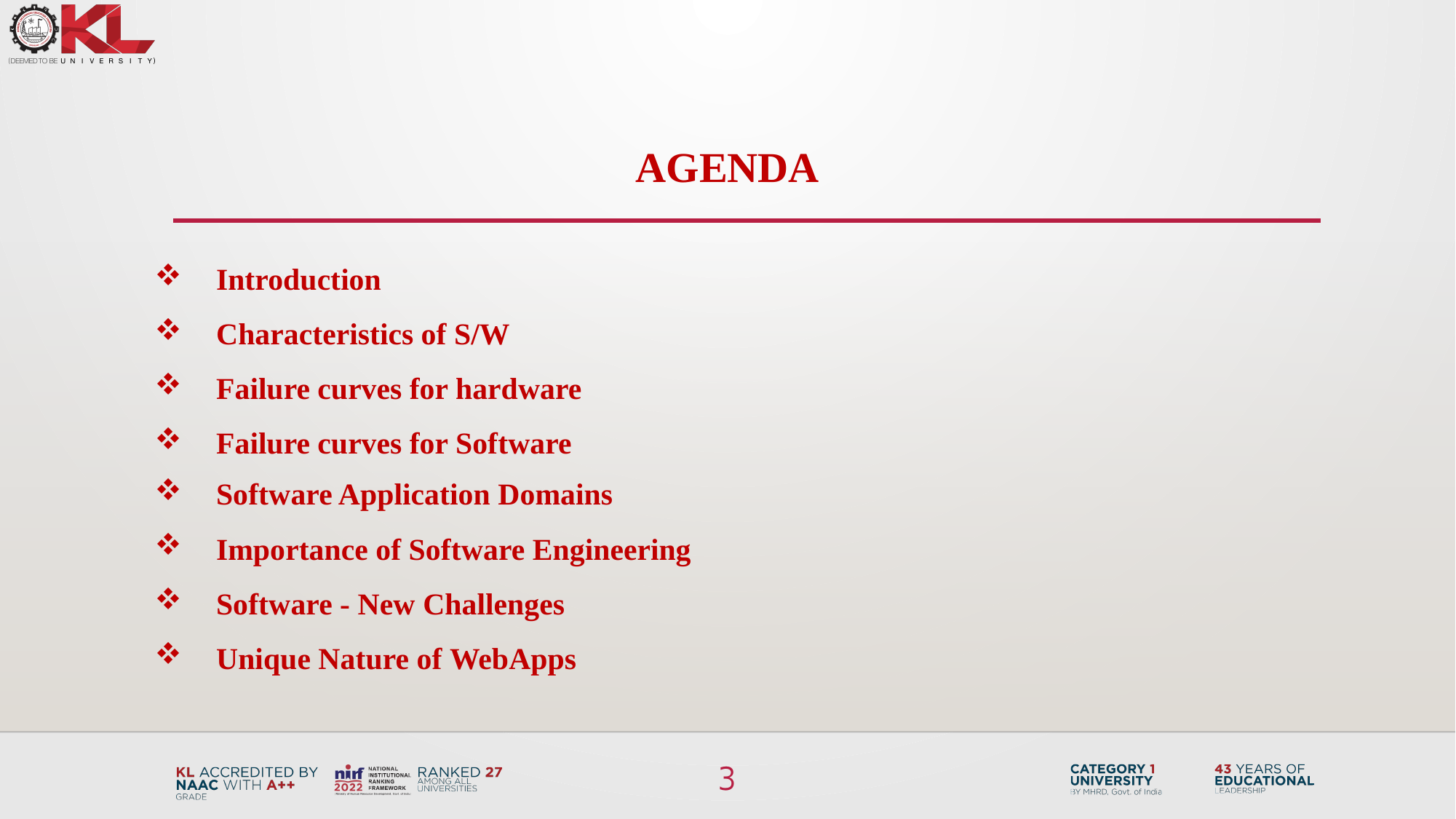

AGENDA
Introduction
Characteristics of S/W
Failure curves for hardware
Failure curves for Software
Software Application Domains
Importance of Software Engineering
Software - New Challenges
Unique Nature of WebApps
3